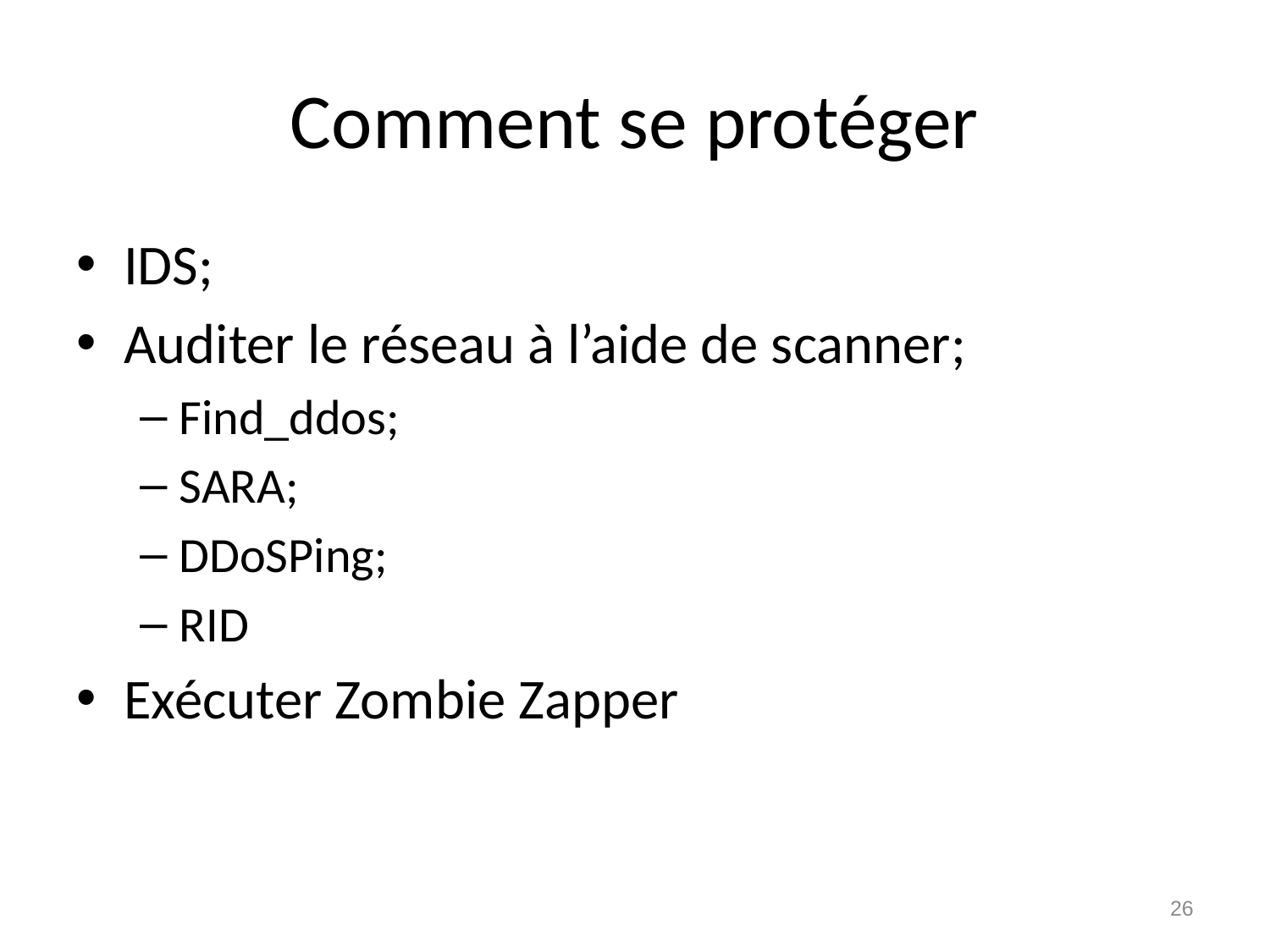

# Comment se protéger
IDS;
Auditer le réseau à l’aide de scanner;
Find_ddos;
SARA;
DDoSPing;
RID
Exécuter Zombie Zapper
26